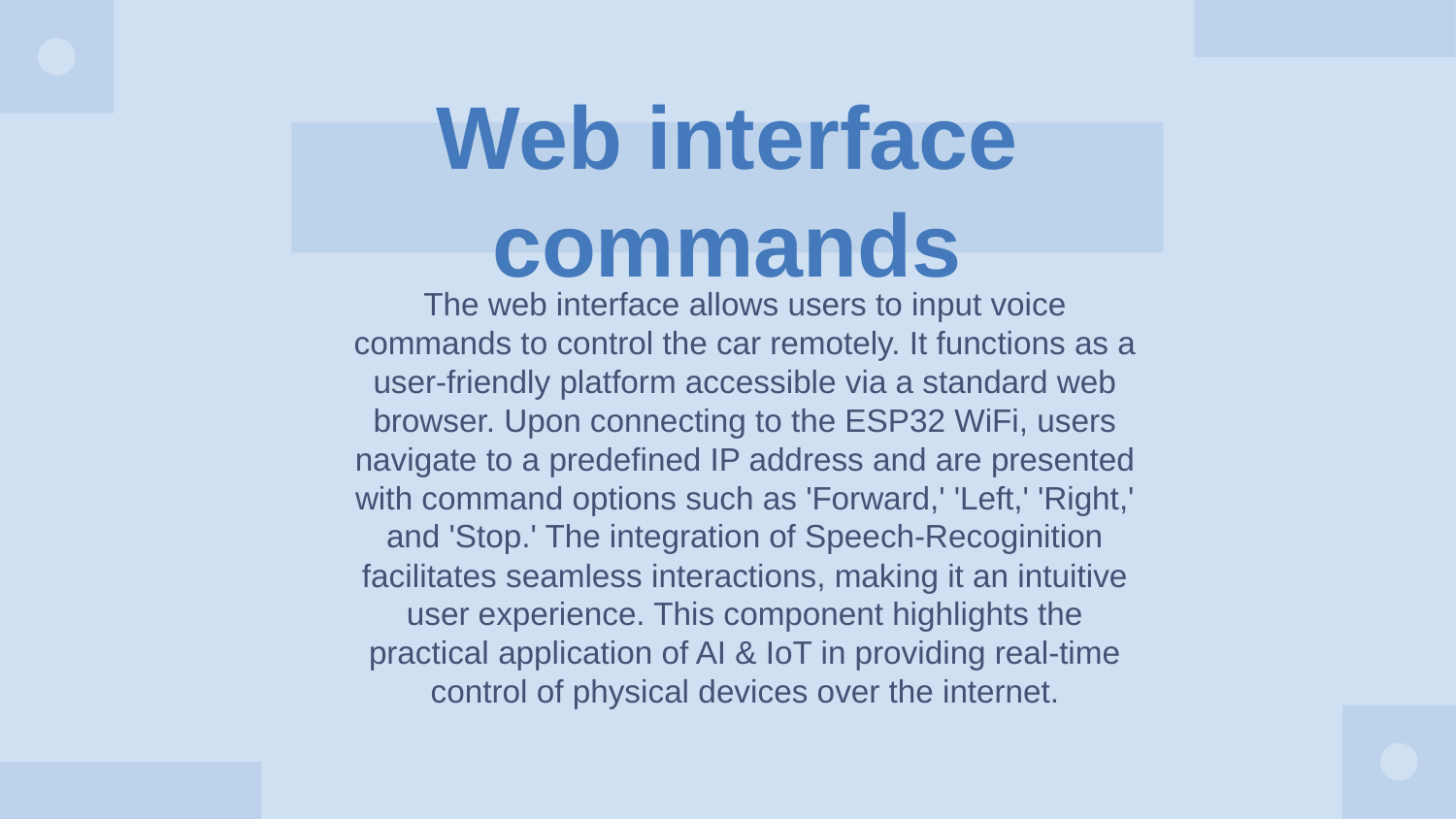

# Web interface commands
The web interface allows users to input voice commands to control the car remotely. It functions as a user-friendly platform accessible via a standard web browser. Upon connecting to the ESP32 WiFi, users navigate to a predefined IP address and are presented with command options such as 'Forward,' 'Left,' 'Right,' and 'Stop.' The integration of Speech-Recoginition facilitates seamless interactions, making it an intuitive user experience. This component highlights the practical application of AI & IoT in providing real-time control of physical devices over the internet.